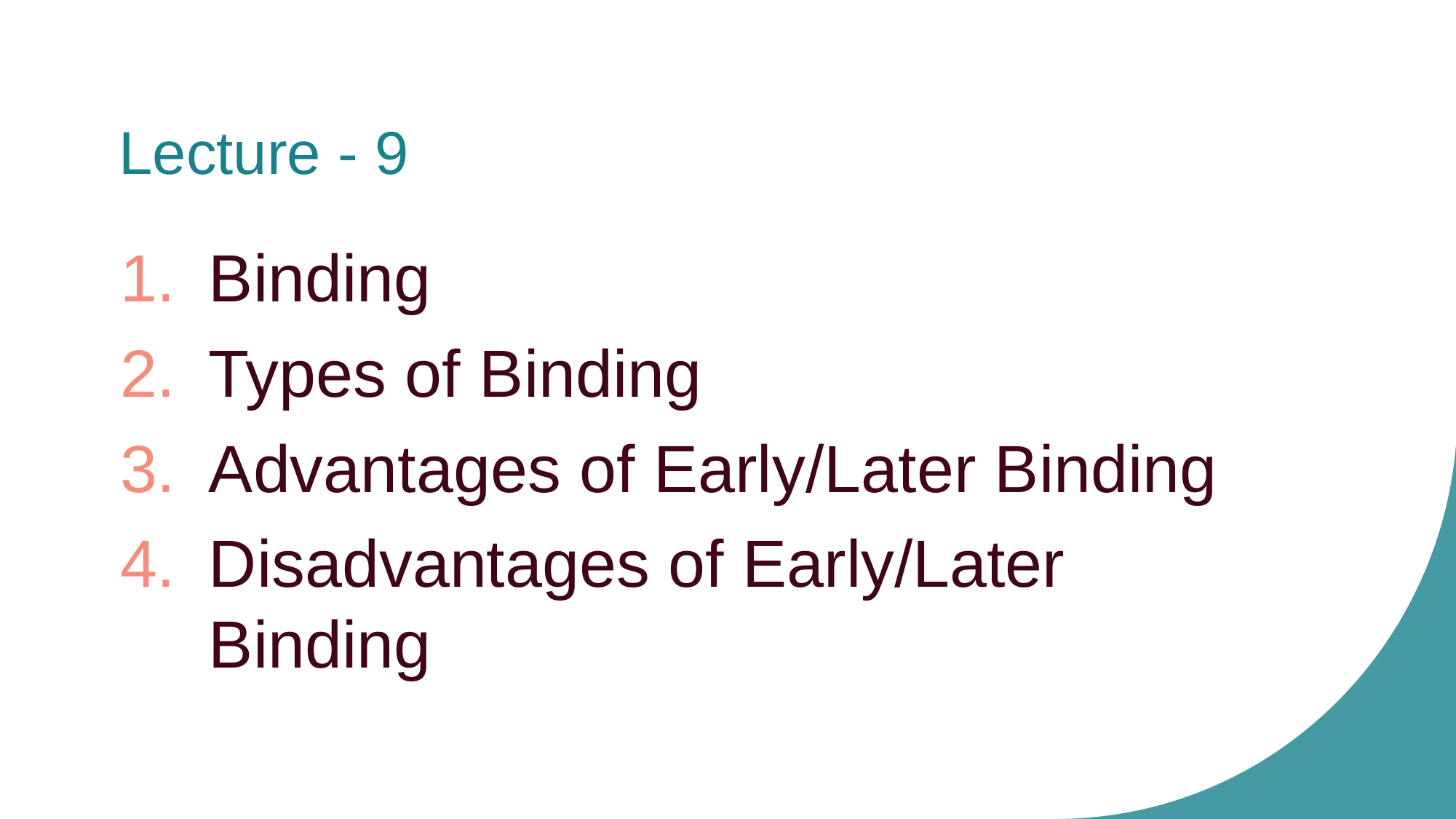

# Lecture - 9
Binding
Types of Binding
Advantages of Early/Later Binding
Disadvantages of Early/Later Binding